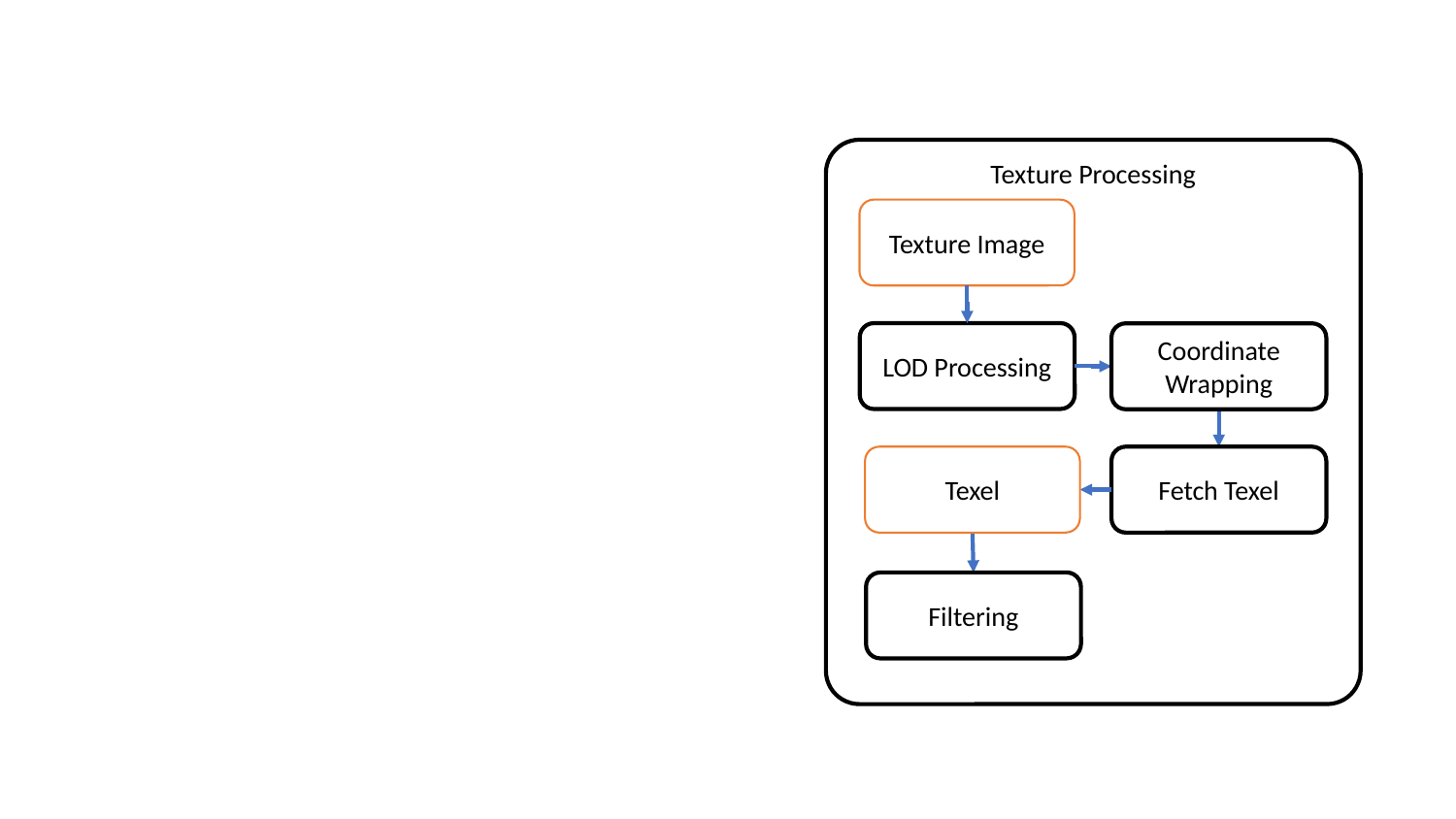

Texture Processing
Texture Image
LOD Processing
Coordinate
Wrapping
Texel
Fetch Texel
Filtering